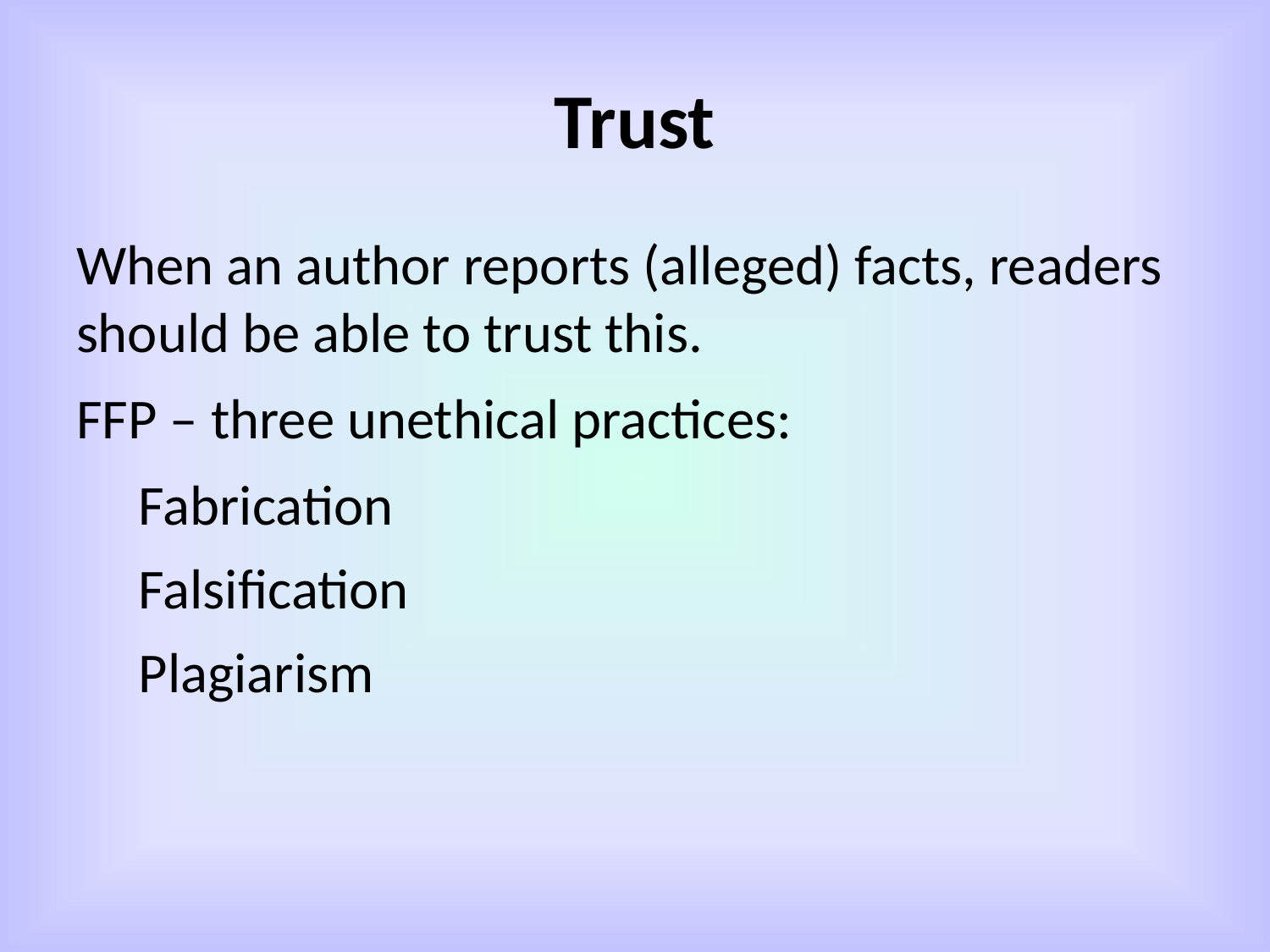

# Trust
When an author reports (alleged) facts, readers should be able to trust this.
FFP – three unethical practices:
Fabrication
Falsification
Plagiarism